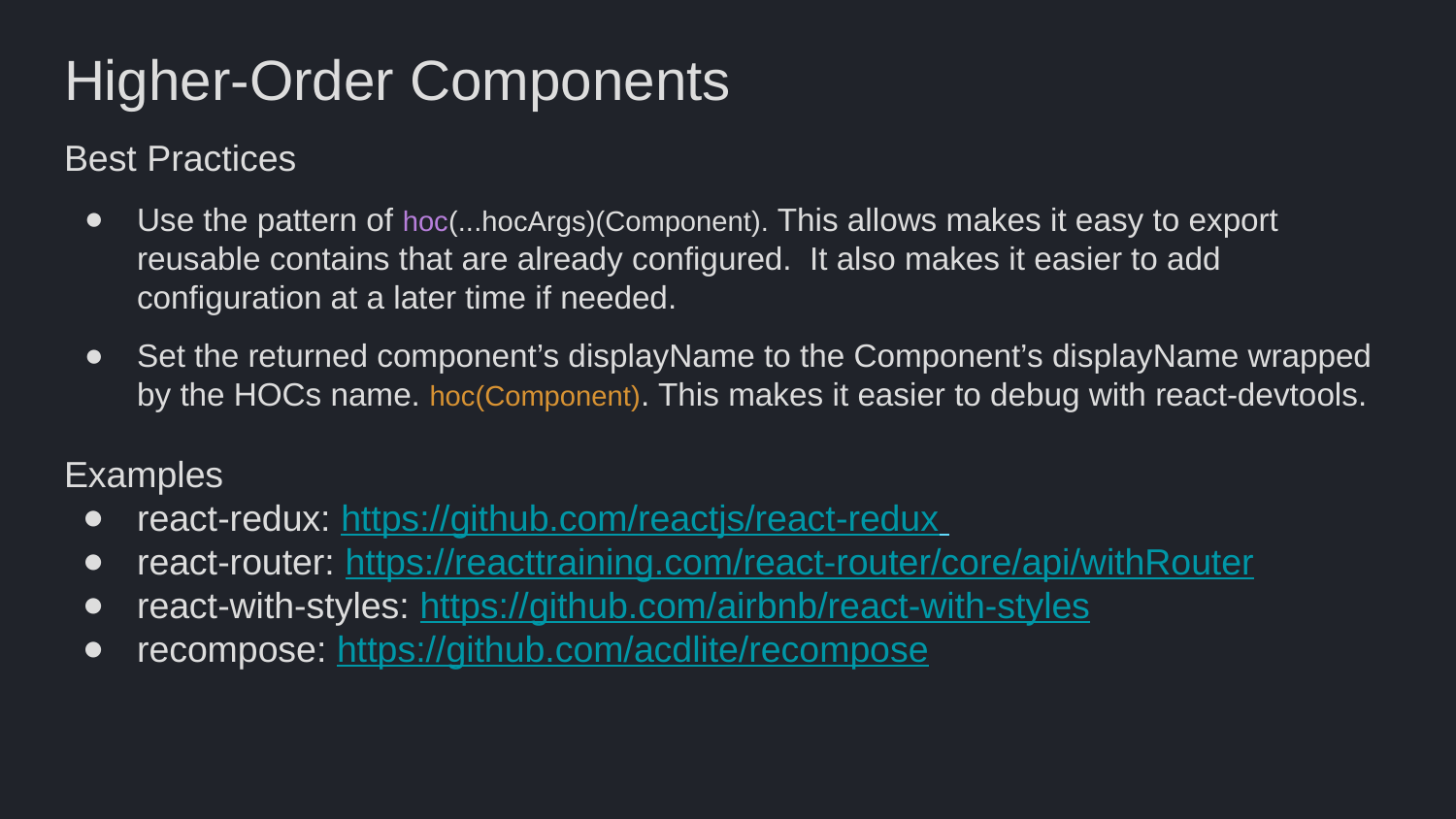

# Higher-Order Components

Best Practices
Use the pattern of hoc(...hocArgs)(Component). This allows makes it easy to export reusable contains that are already configured.  It also makes it easier to add configuration at a later time if needed.
Set the returned component’s displayName to the Component’s displayName wrapped by the HOCs name. hoc(Component). This makes it easier to debug with react-devtools.

Examples
react-redux: https://github.com/reactjs/react-redux
react-router: https://reacttraining.com/react-router/core/api/withRouter
react-with-styles: https://github.com/airbnb/react-with-styles
recompose: https://github.com/acdlite/recompose